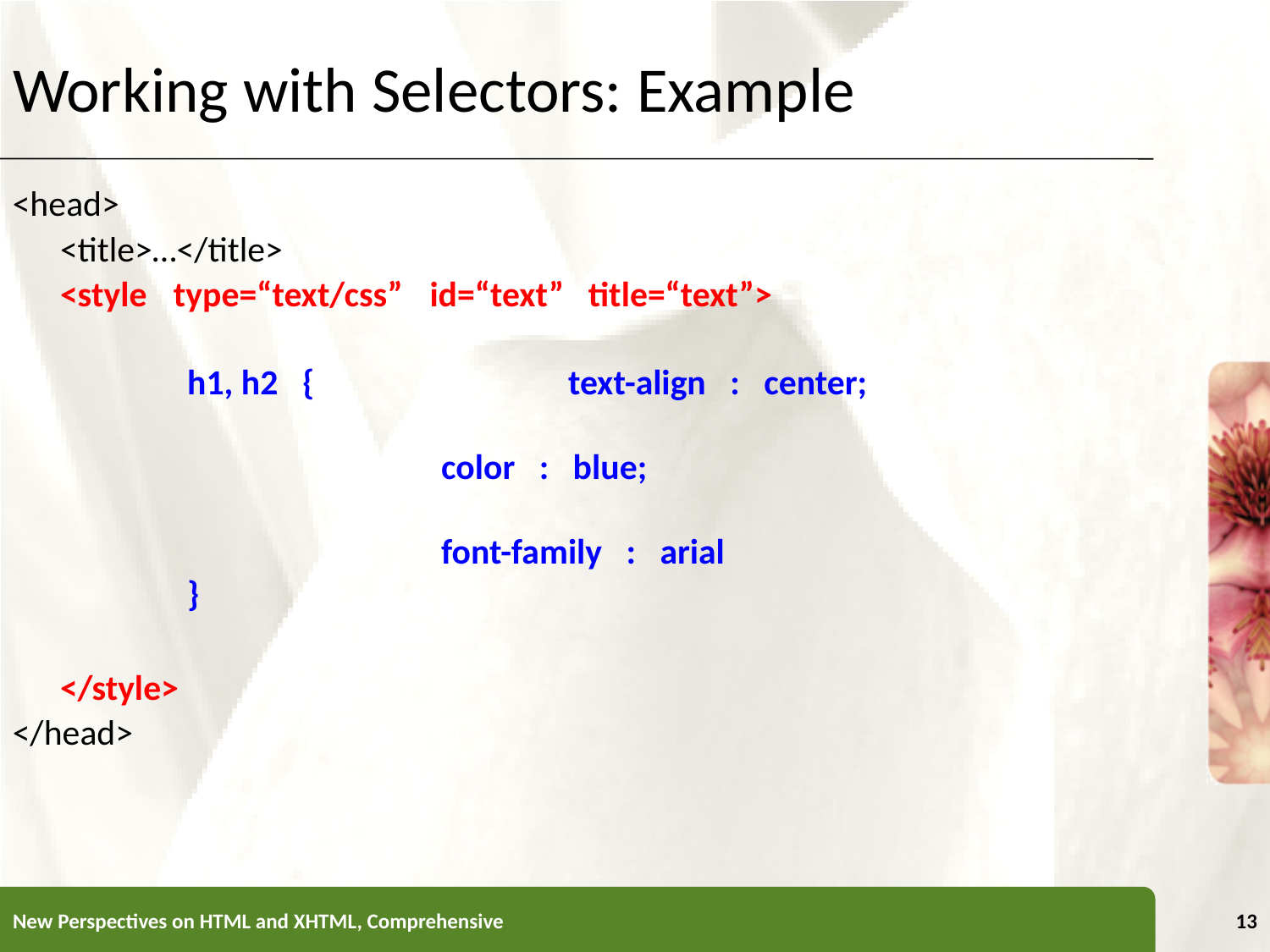

Working with Selectors: Example
<head>
	<title>…</title>
	<style   type=“text/css”   id=“text”   title=“text”>

		h1, h2   {		text-align   :   center;

				color   :   blue;

				font-family   :   arial
		}

	</style>
</head>
New Perspectives on HTML and XHTML, Comprehensive
13